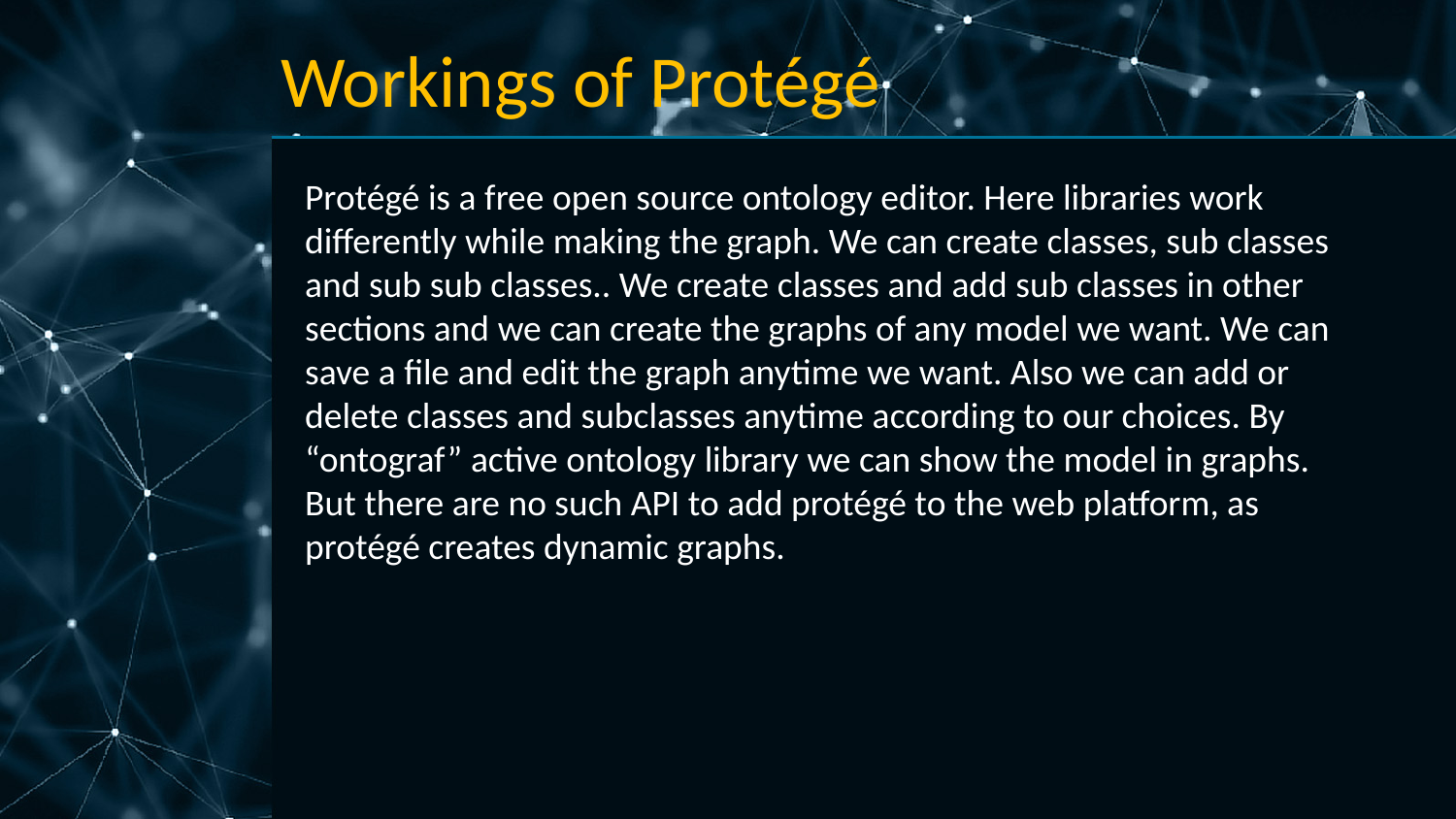

# Workings of Protégé
Protégé is a free open source ontology editor. Here libraries work differently while making the graph. We can create classes, sub classes and sub sub classes.. We create classes and add sub classes in other sections and we can create the graphs of any model we want. We can save a file and edit the graph anytime we want. Also we can add or delete classes and subclasses anytime according to our choices. By “ontograf” active ontology library we can show the model in graphs. But there are no such API to add protégé to the web platform, as protégé creates dynamic graphs.